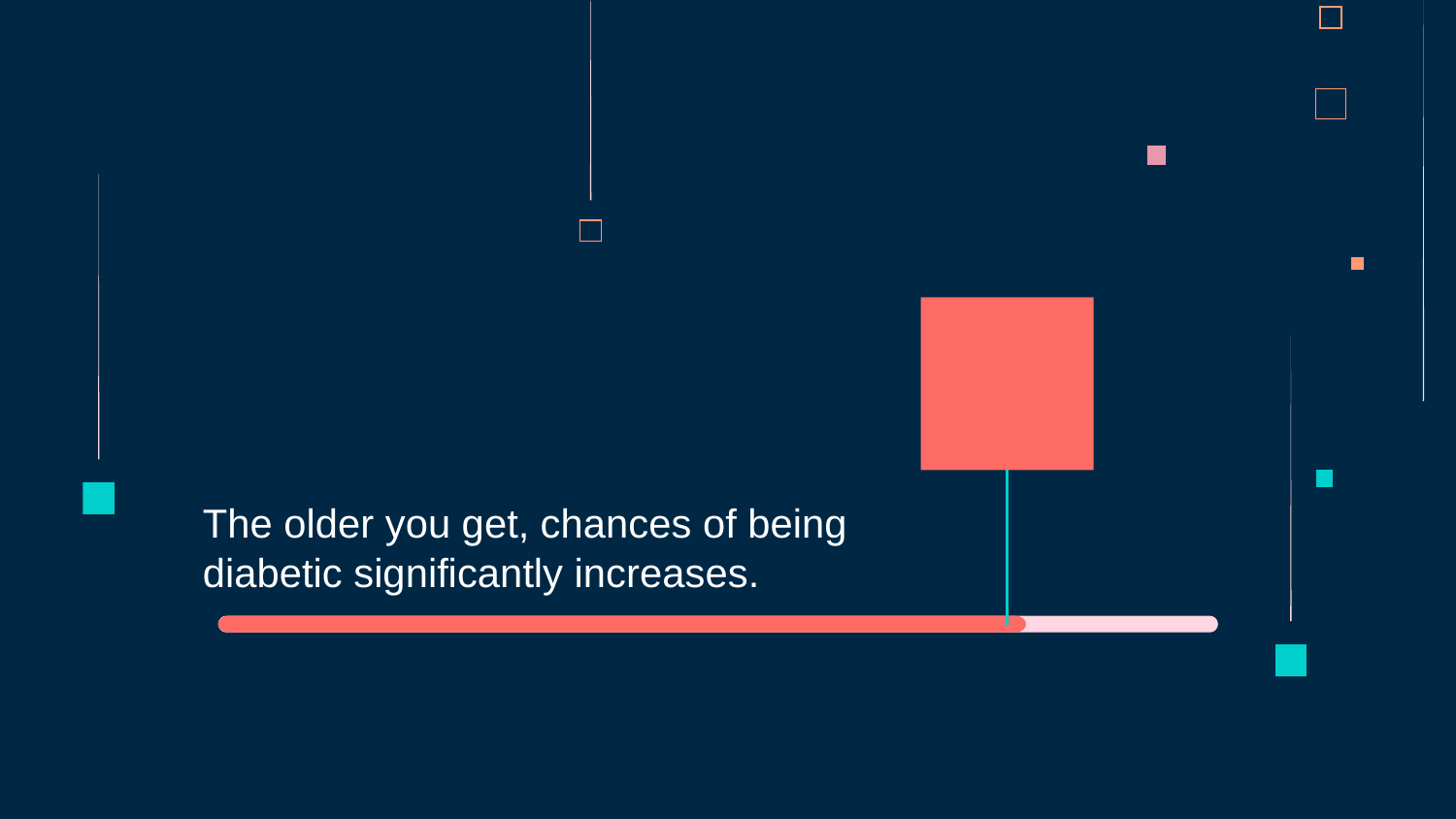

# The older you get, chances of being diabetic significantly increases.